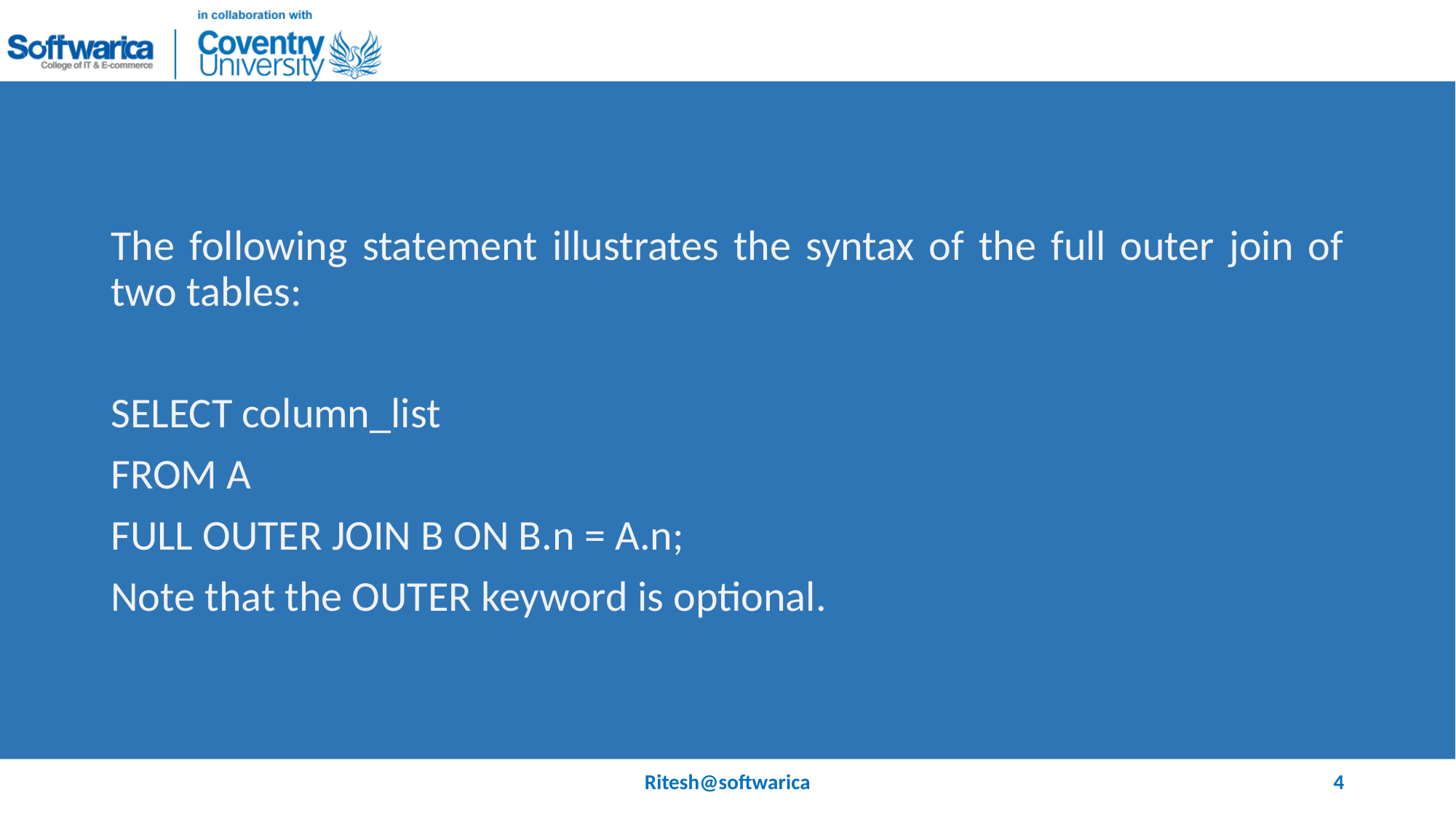

#
The following statement illustrates the syntax of the full outer join of two tables:

SELECT column_list
FROM A
FULL OUTER JOIN B ON B.n = A.n;
Note that the OUTER keyword is optional.
Ritesh@softwarica
4